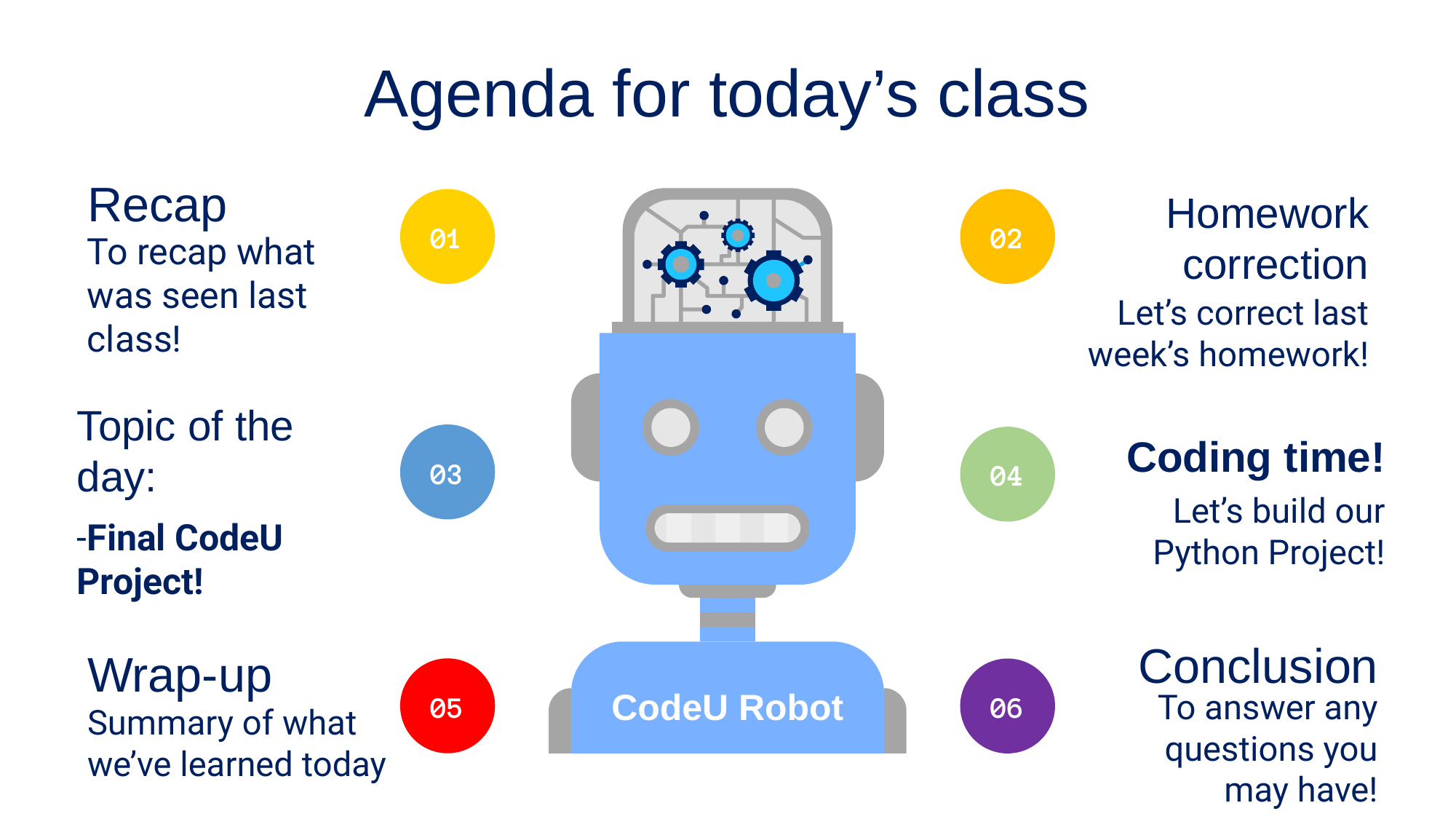

# Agenda for today’s class
Recap
To recap what was seen last class!
01

02
Homework correction
Let’s correct last week’s homework!
Topic of the day:
03
04
Coding time!
Let’s build our Python Project!
-Final CodeU Project!
Conclusion
To answer any questions you may have!
06
Wrap-up
Summary of what we’ve learned today
05
CodeU Robot